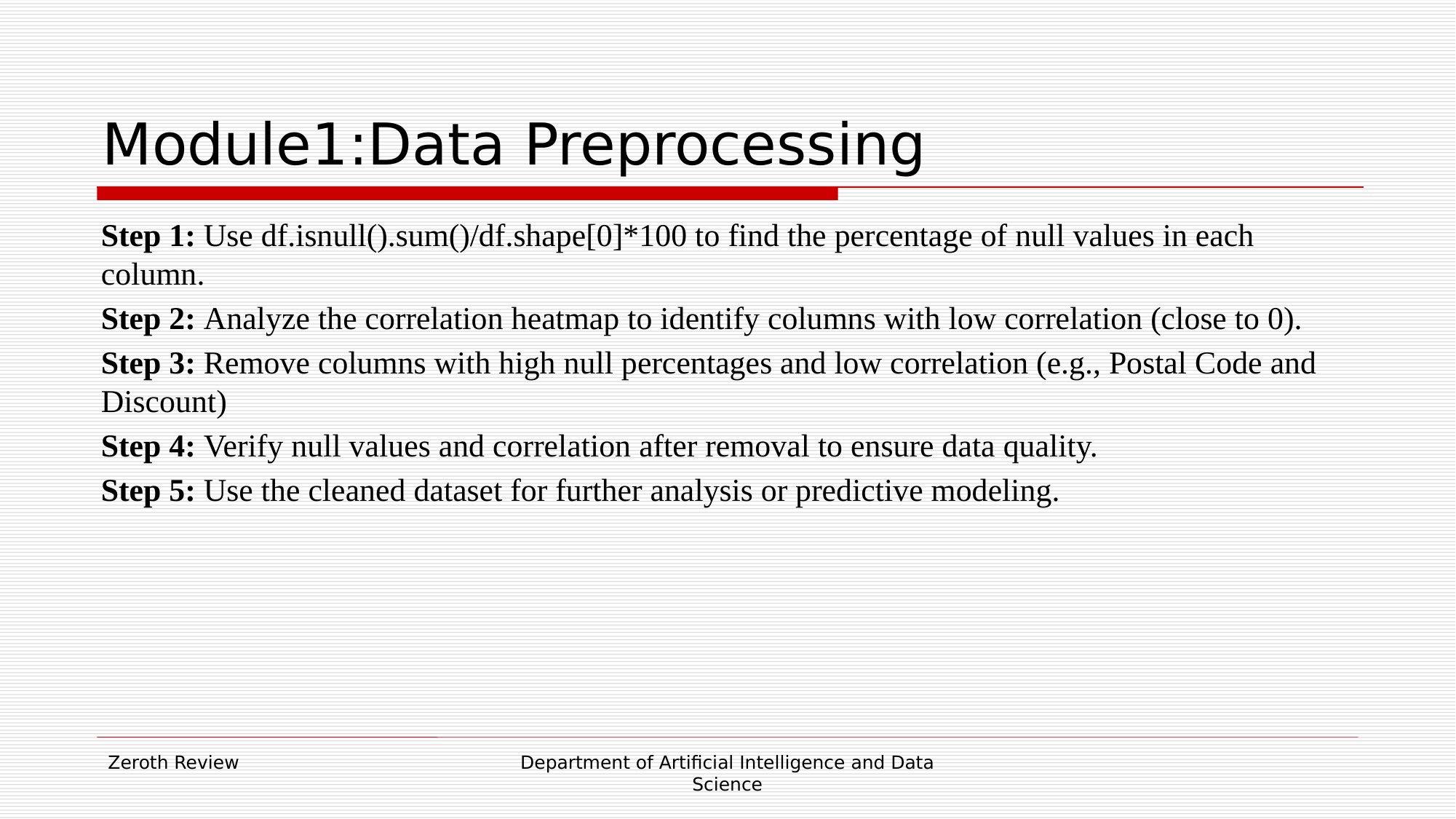

# Module1:Data Preprocessing
Step 1: Use df.isnull().sum()/df.shape[0]*100 to find the percentage of null values in each column.
Step 2: Analyze the correlation heatmap to identify columns with low correlation (close to 0).
Step 3: Remove columns with high null percentages and low correlation (e.g., Postal Code and Discount)
Step 4: Verify null values and correlation after removal to ensure data quality.
Step 5: Use the cleaned dataset for further analysis or predictive modeling.
Zeroth Review
Department of Artificial Intelligence and Data Science
12